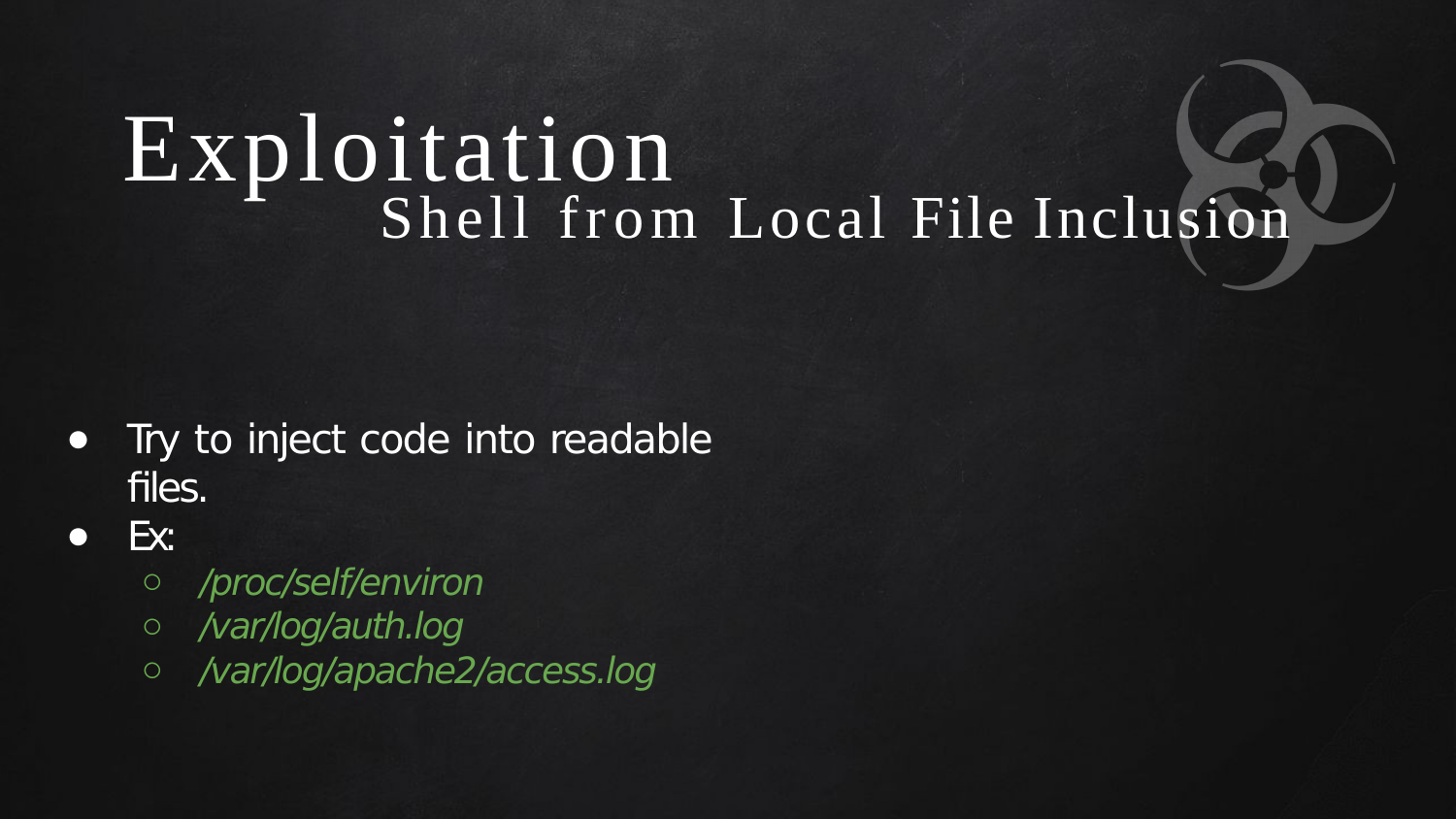

# Exploitation
Shell from Local File Inclusion
Try to inject code into readable files.
Ex:
/proc/self/environ
/var/log/auth.log
/var/log/apache2/access.log